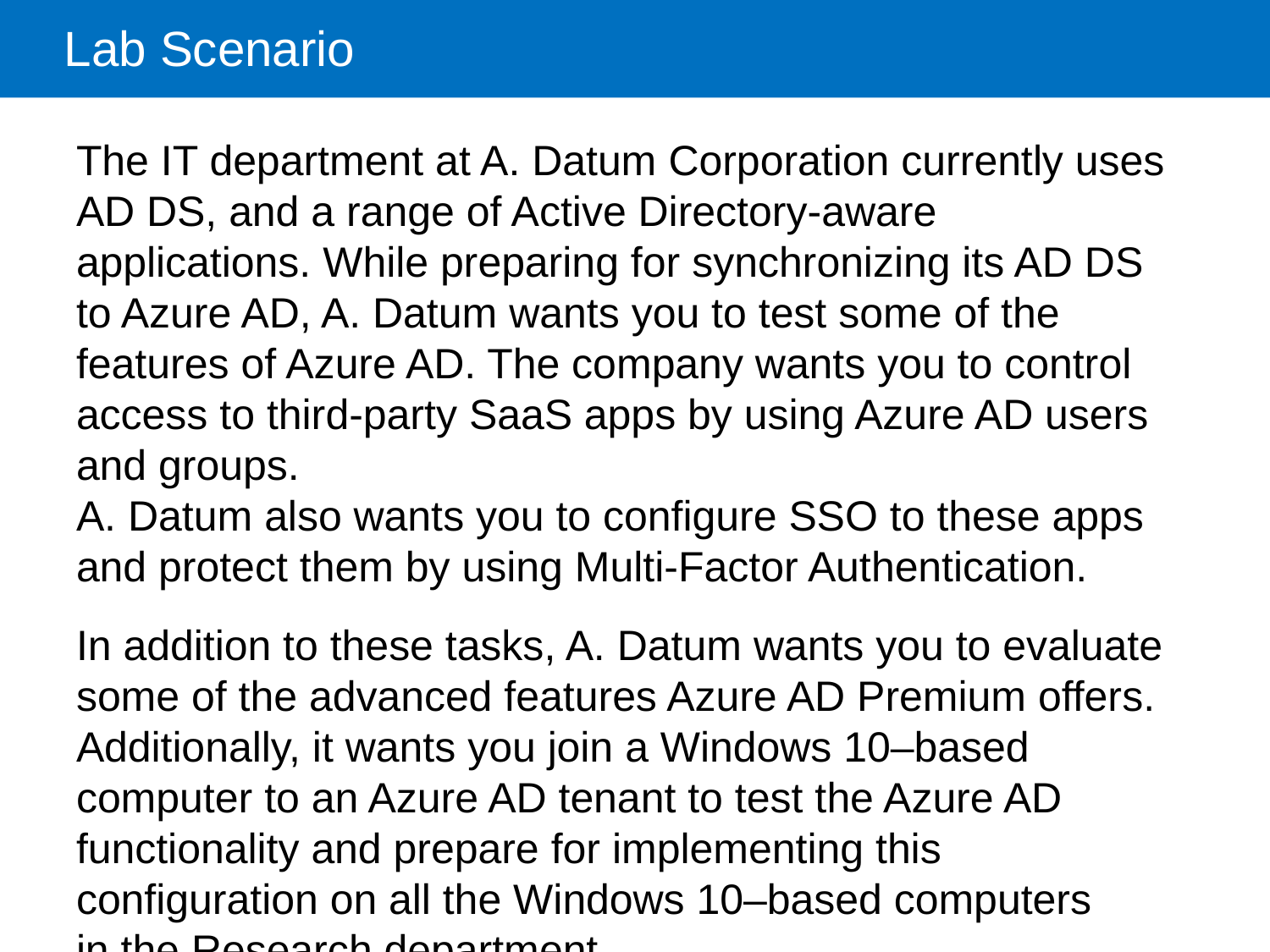

# Lab Scenario
The IT department at A. Datum Corporation currently uses AD DS, and a range of Active Directory-aware applications. While preparing for synchronizing its AD DS to Azure AD, A. Datum wants you to test some of the features of Azure AD. The company wants you to control access to third-party SaaS apps by using Azure AD users and groups.
A. Datum also wants you to configure SSO to these apps and protect them by using Multi-Factor Authentication.
In addition to these tasks, A. Datum wants you to evaluate some of the advanced features Azure AD Premium offers. Additionally, it wants you join a Windows 10–based computer to an Azure AD tenant to test the Azure AD functionality and prepare for implementing this configuration on all the Windows 10–based computers
in the Research department.